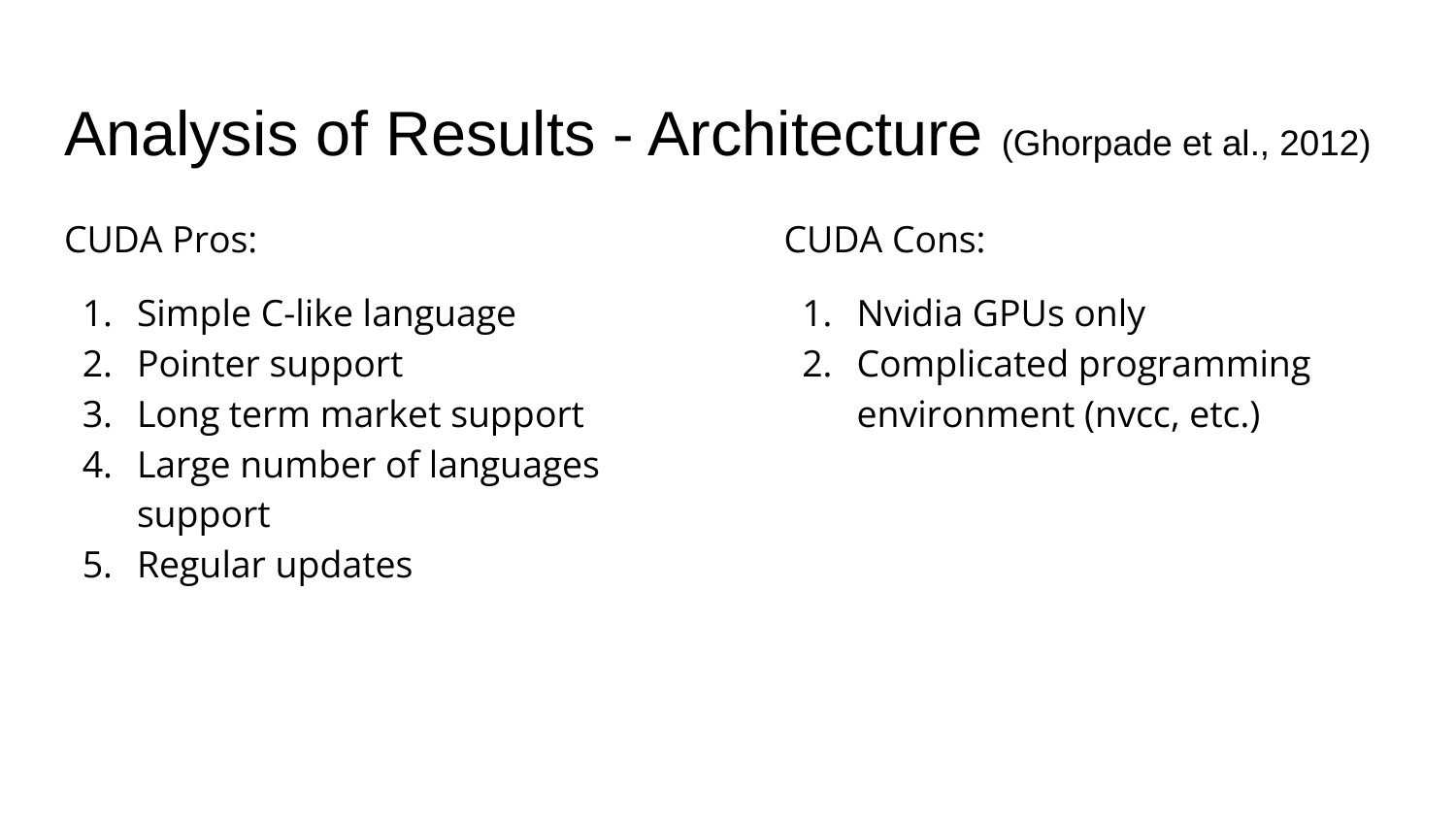

# Analysis of Results - Architecture (Ghorpade et al., 2012)
CUDA Pros:
Simple C-like language
Pointer support
Long term market support
Large number of languages support
Regular updates
CUDA Cons:
Nvidia GPUs only
Complicated programming environment (nvcc, etc.)